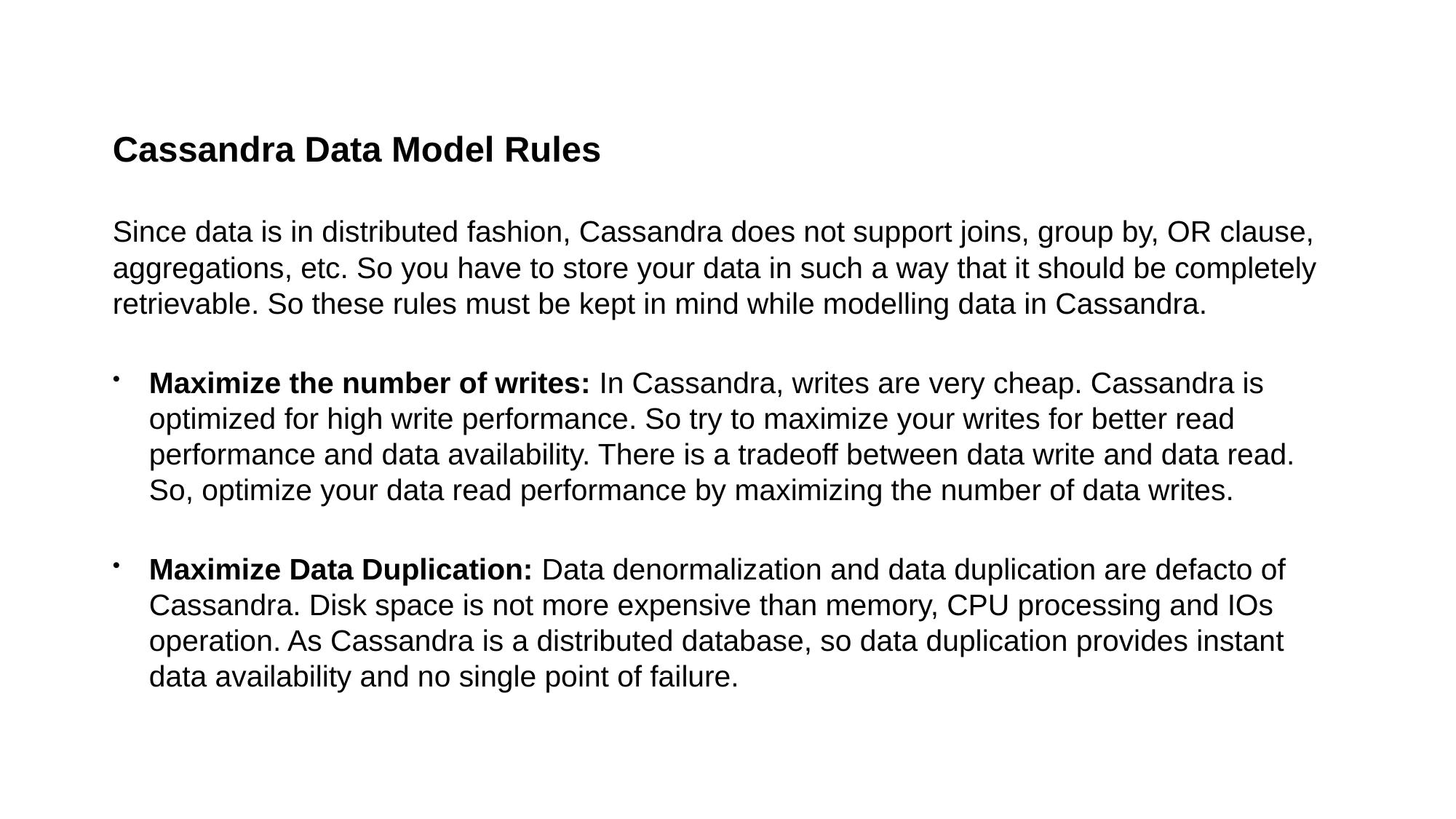

Cassandra Data Model Rules
Since data is in distributed fashion, Cassandra does not support joins, group by, OR clause, aggregations, etc. So you have to store your data in such a way that it should be completely retrievable. So these rules must be kept in mind while modelling data in Cassandra.
Maximize the number of writes: In Cassandra, writes are very cheap. Cassandra is optimized for high write performance. So try to maximize your writes for better read performance and data availability. There is a tradeoff between data write and data read. So, optimize your data read performance by maximizing the number of data writes.
Maximize Data Duplication: Data denormalization and data duplication are defacto of Cassandra. Disk space is not more expensive than memory, CPU processing and IOs operation. As Cassandra is a distributed database, so data duplication provides instant data availability and no single point of failure.